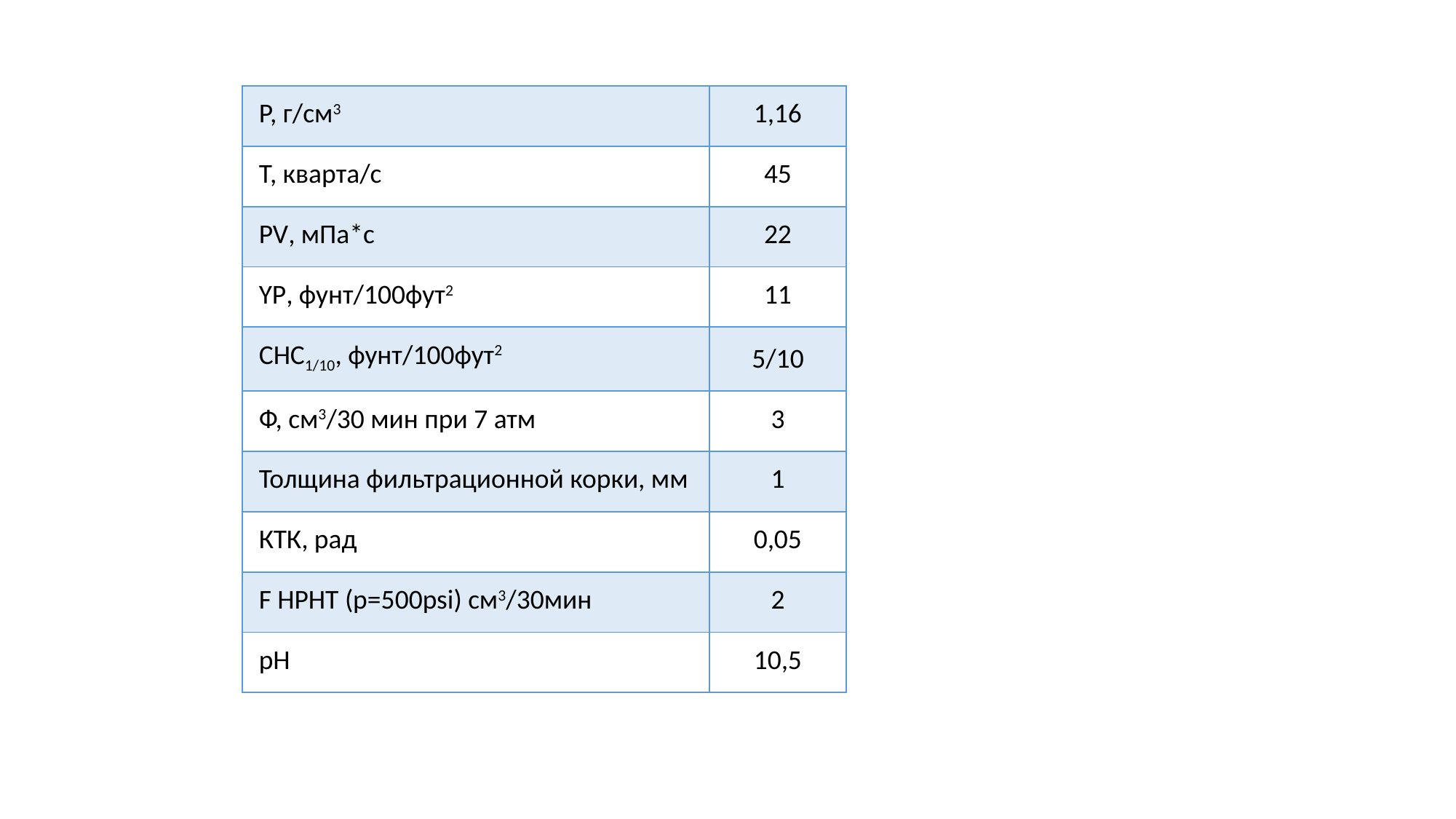

| Р, г/см3 | 1,16 |
| --- | --- |
| Т, кварта/с | 45 |
| PV, мПа\*с | 22 |
| YP, фунт/100фут2 | 11 |
| СНС1/10, фунт/100фут2 | 5/10 |
| Ф, см3/30 мин при 7 атм | 3 |
| Толщина фильтрационной корки, мм | 1 |
| КТК, рад | 0,05 |
| F HPHT (р=500psi) см3/30мин | 2 |
| рН | 10,5 |